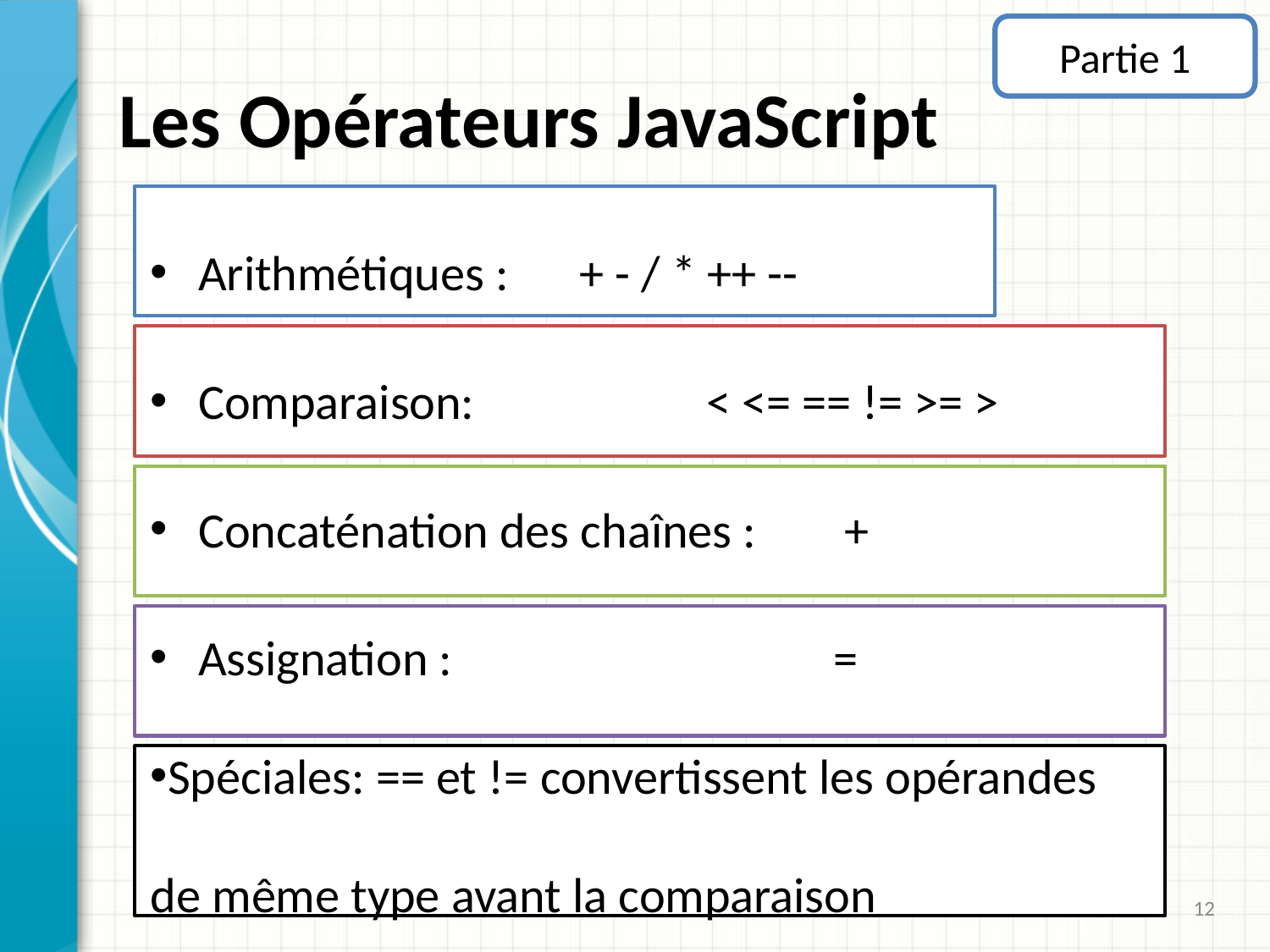

Partie 1
Les Opérateurs JavaScript

Arithmétiques : 	+ - / * ++ --
Comparaison: 		< <= == != >= >
Concaténation des chaînes :	 +
Assignation : 			=
Spéciales: == et != convertissent les opérandes de même type avant la comparaison

12